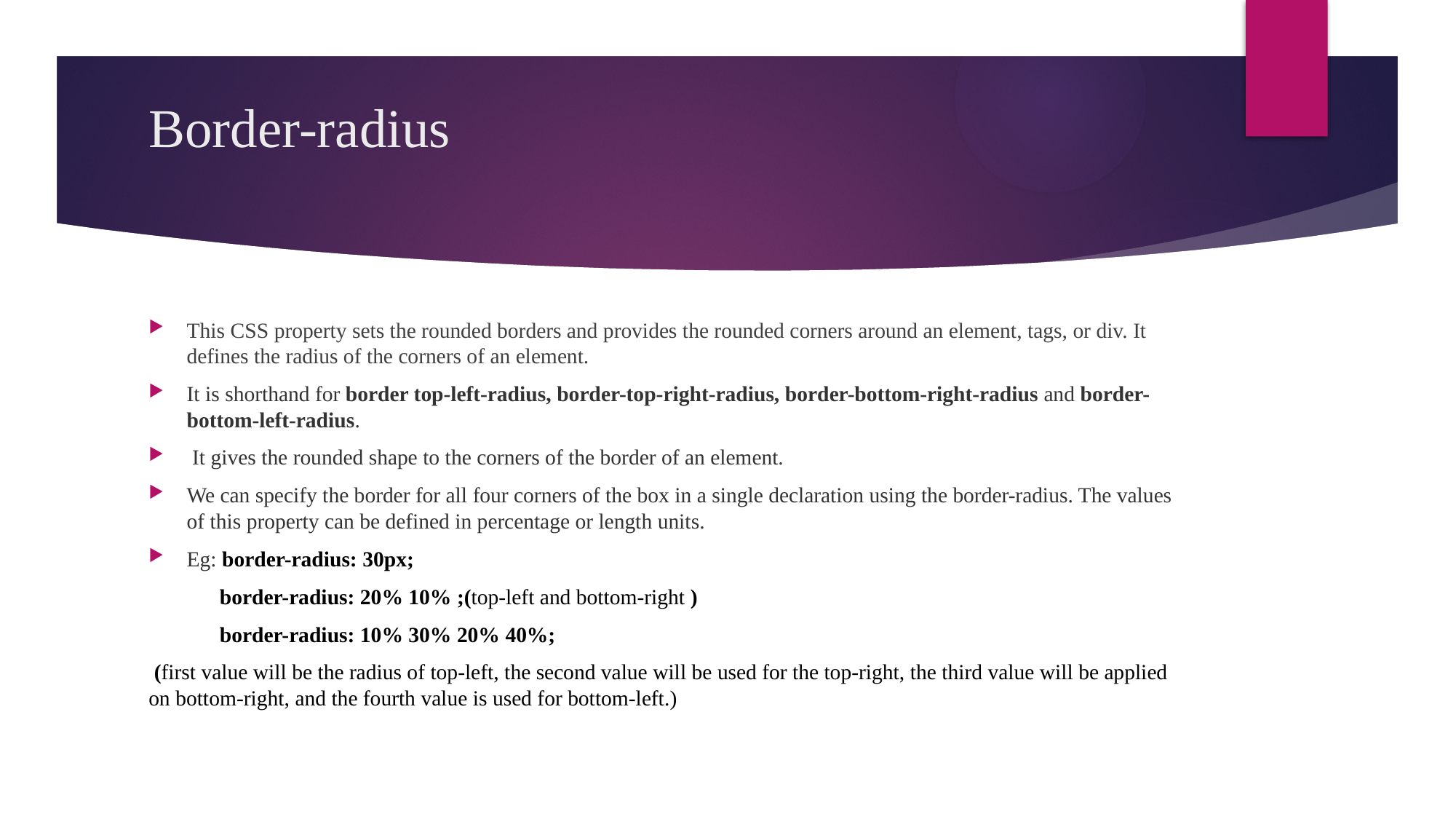

# Border-radius
This CSS property sets the rounded borders and provides the rounded corners around an element, tags, or div. It defines the radius of the corners of an element.
It is shorthand for border top-left-radius, border-top-right-radius, border-bottom-right-radius and border-bottom-left-radius.
 It gives the rounded shape to the corners of the border of an element.
We can specify the border for all four corners of the box in a single declaration using the border-radius. The values of this property can be defined in percentage or length units.
Eg: border-radius: 30px;
             border-radius: 20% 10% ;(top-left and bottom-right )
             border-radius: 10% 30% 20% 40%;
 (first value will be the radius of top-left, the second value will be used for the top-right, the third value will be applied on bottom-right, and the fourth value is used for bottom-left.)